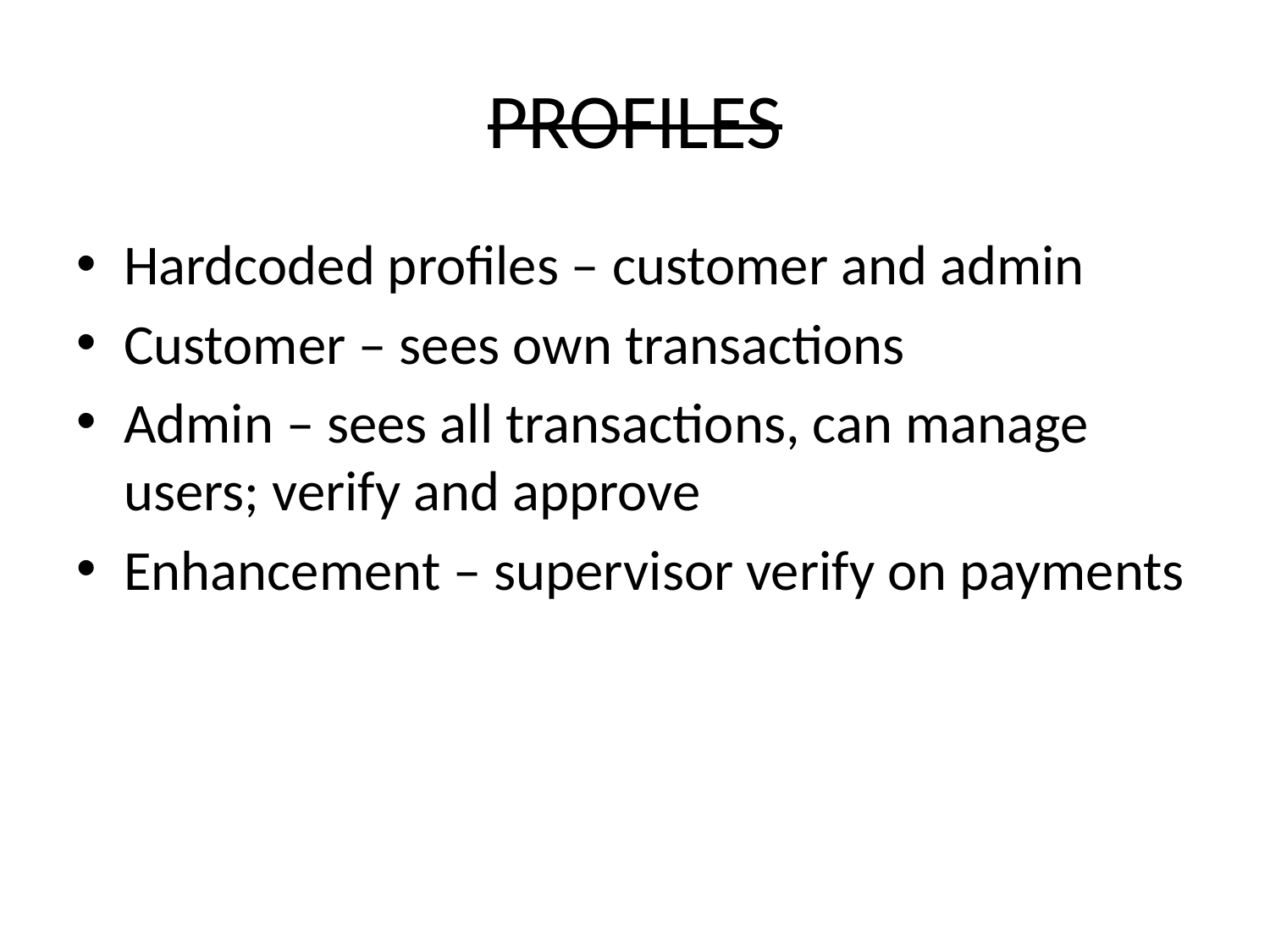

# PROFILES
Hardcoded profiles – customer and admin
Customer – sees own transactions
Admin – sees all transactions, can manage users; verify and approve
Enhancement – supervisor verify on payments